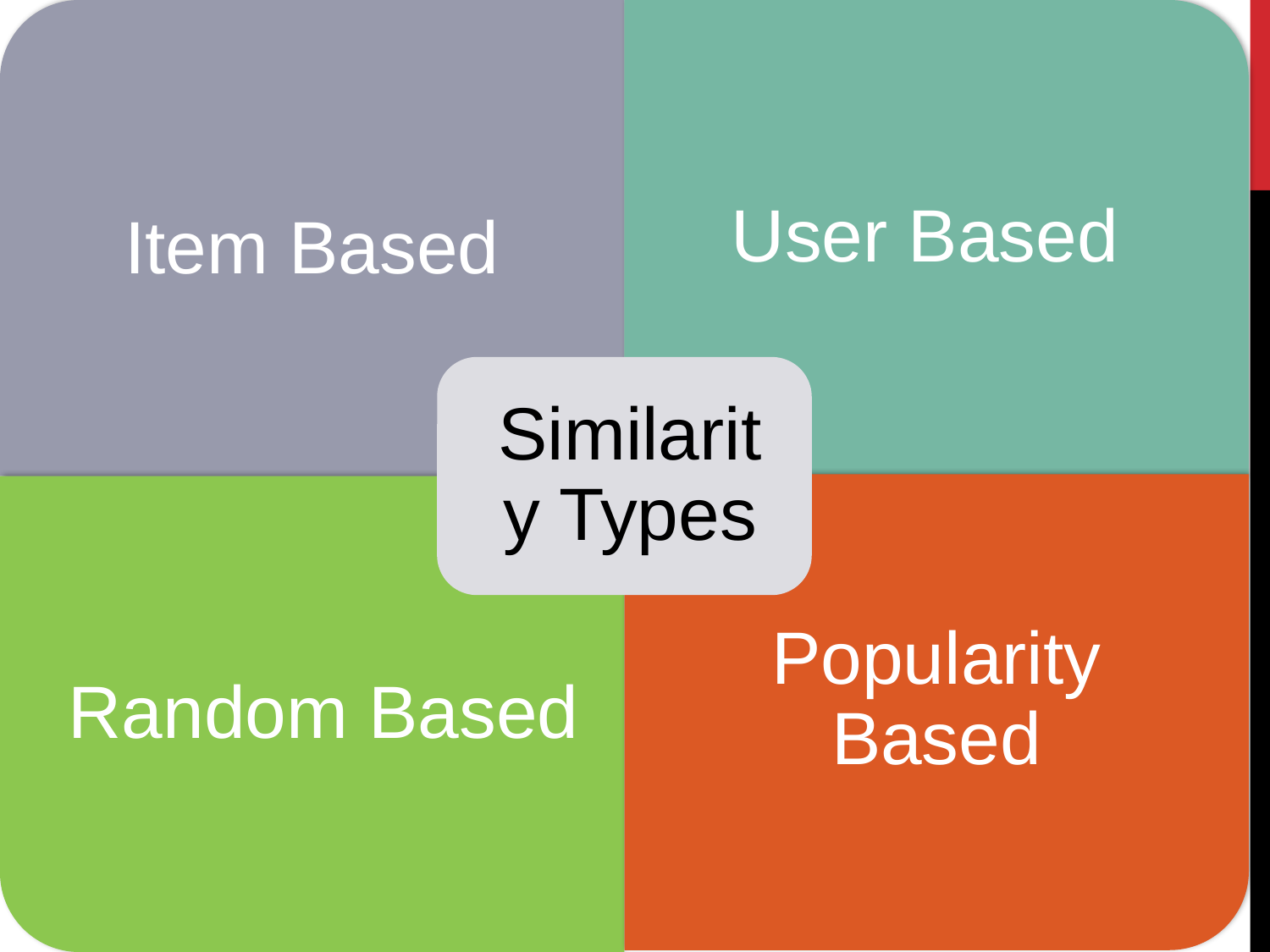

Item Based
User Based
Random Based
Popularity Based
Similarity Types